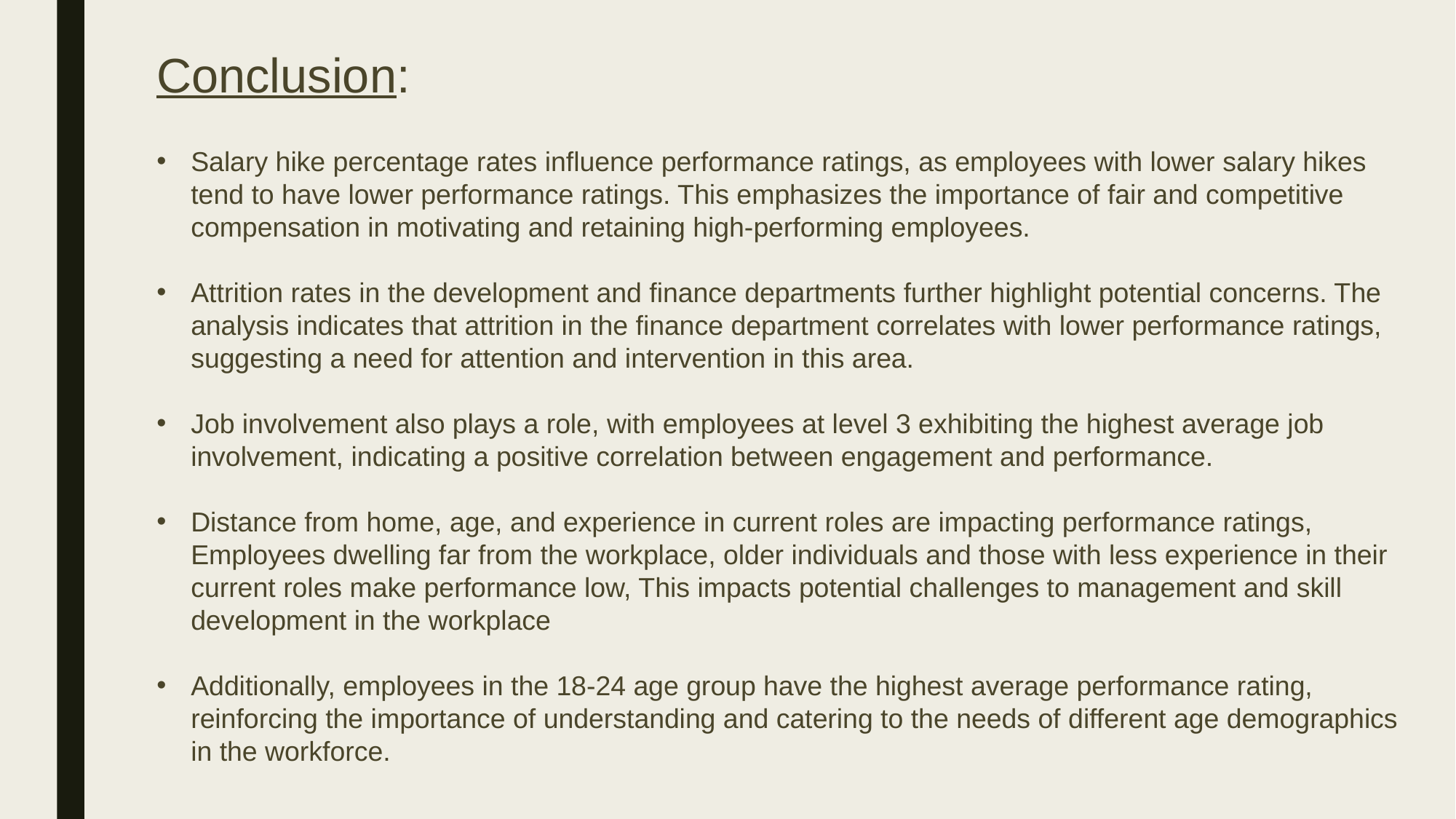

Conclusion:
Salary hike percentage rates influence performance ratings, as employees with lower salary hikes tend to have lower performance ratings. This emphasizes the importance of fair and competitive compensation in motivating and retaining high-performing employees.

Attrition rates in the development and finance departments further highlight potential concerns. The analysis indicates that attrition in the finance department correlates with lower performance ratings, suggesting a need for attention and intervention in this area.

Job involvement also plays a role, with employees at level 3 exhibiting the highest average job involvement, indicating a positive correlation between engagement and performance.

Distance from home, age, and experience in current roles are impacting performance ratings, Employees dwelling far from the workplace, older individuals and those with less experience in their current roles make performance low, This impacts potential challenges to management and skill development in the workplace

Additionally, employees in the 18-24 age group have the highest average performance rating, reinforcing the importance of understanding and catering to the needs of different age demographics in the workforce.